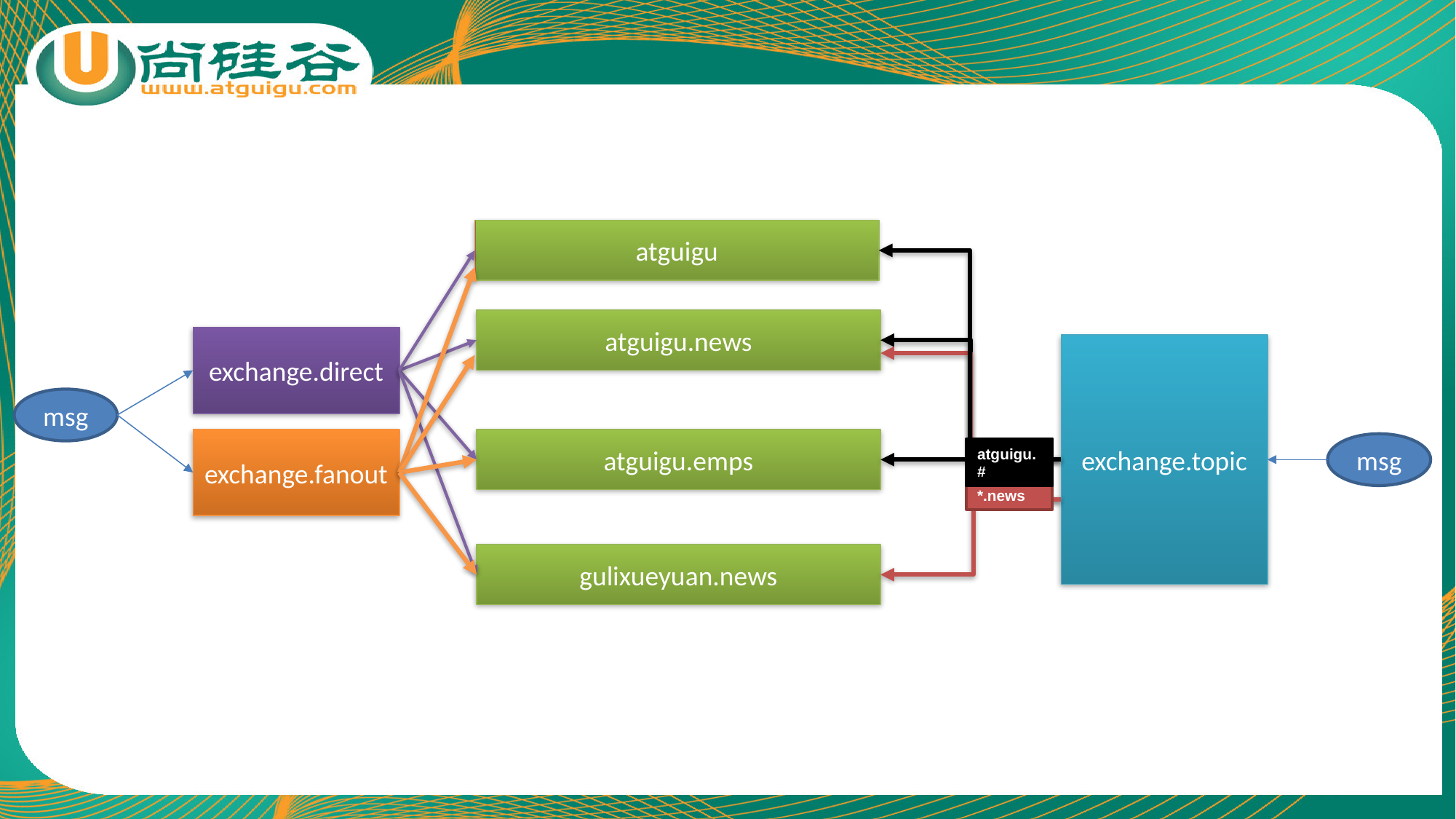

atguigu
atguigu.news
exchange.direct
exchange.topic
msg
exchange.fanout
atguigu.emps
msg
atguigu.#
*.news
gulixueyuan.news